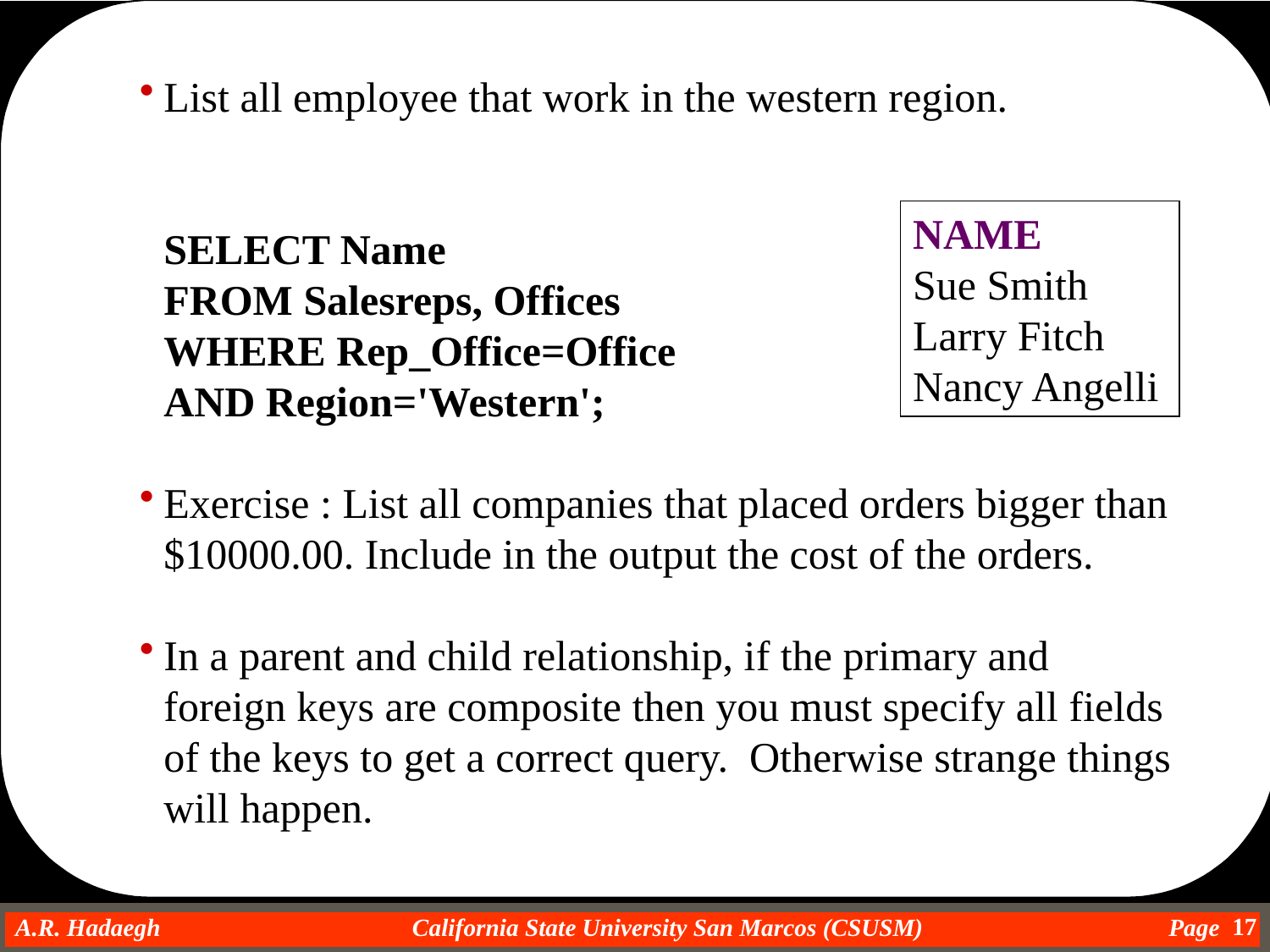

List all employee that work in the western region.

SELECT Name
FROM Salesreps, Offices
WHERE Rep_Office=Office
AND Region='Western';

Exercise : List all companies that placed orders bigger than $10000.00. Include in the output the cost of the orders.

In a parent and child relationship, if the primary and foreign keys are composite then you must specify all fields of the keys to get a correct query.  Otherwise strange things will happen.
NAME
Sue Smith
Larry Fitch
Nancy Angelli
17